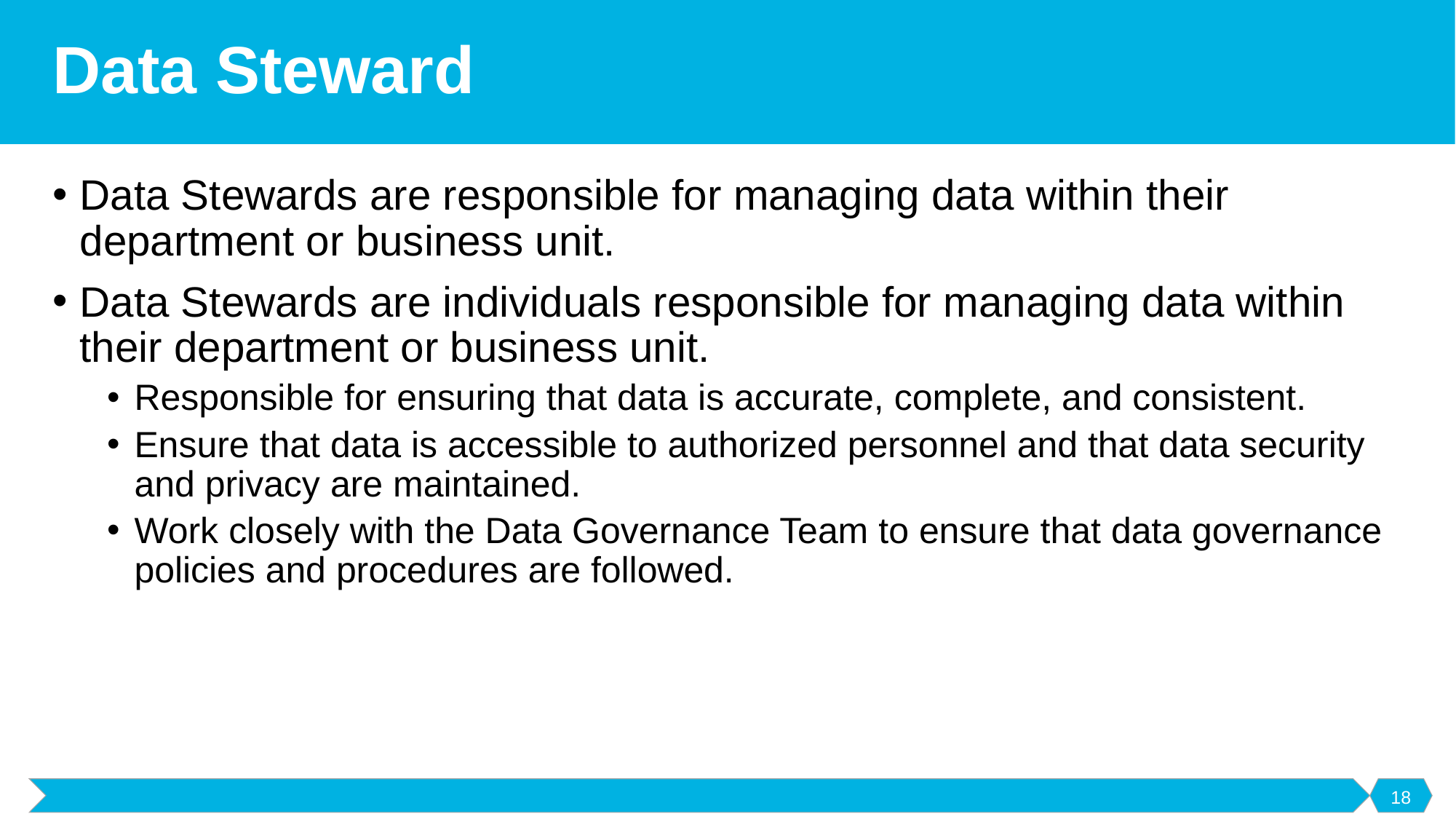

# Data Steward
Data Stewards are responsible for managing data within their department or business unit.
Data Stewards are individuals responsible for managing data within their department or business unit.
Responsible for ensuring that data is accurate, complete, and consistent.
Ensure that data is accessible to authorized personnel and that data security and privacy are maintained.
Work closely with the Data Governance Team to ensure that data governance policies and procedures are followed.

18